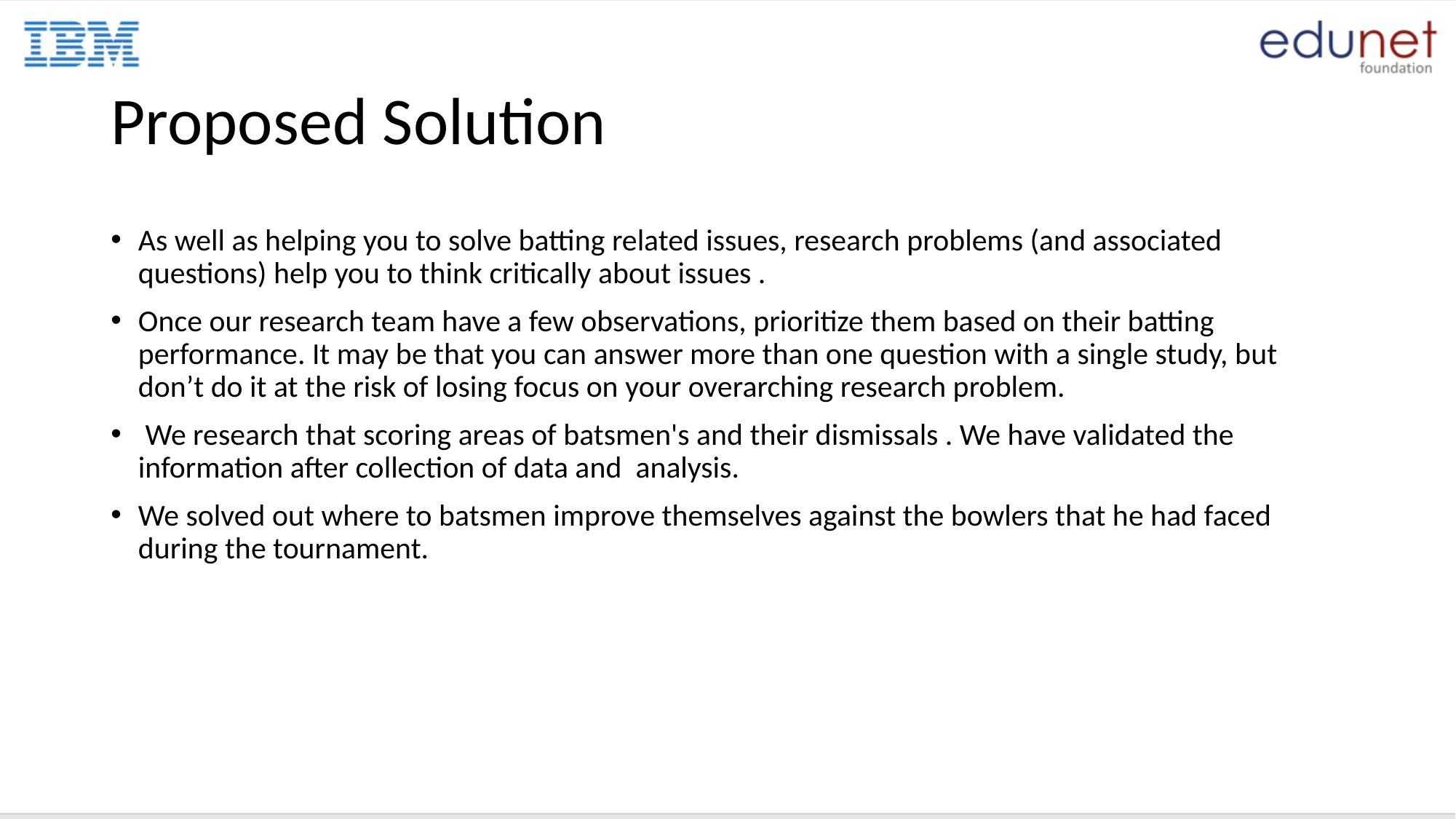

# Proposed Solution
As well as helping you to solve batting related issues, research problems (and associated questions) help you to think critically about issues .
Once our research team have a few observations, prioritize them based on their batting performance. It may be that you can answer more than one question with a single study, but don’t do it at the risk of losing focus on your overarching research problem.
 We research that scoring areas of batsmen's and their dismissals . We have validated the information after collection of data and  analysis.
We solved out where to batsmen improve themselves against the bowlers that he had faced during the tournament.